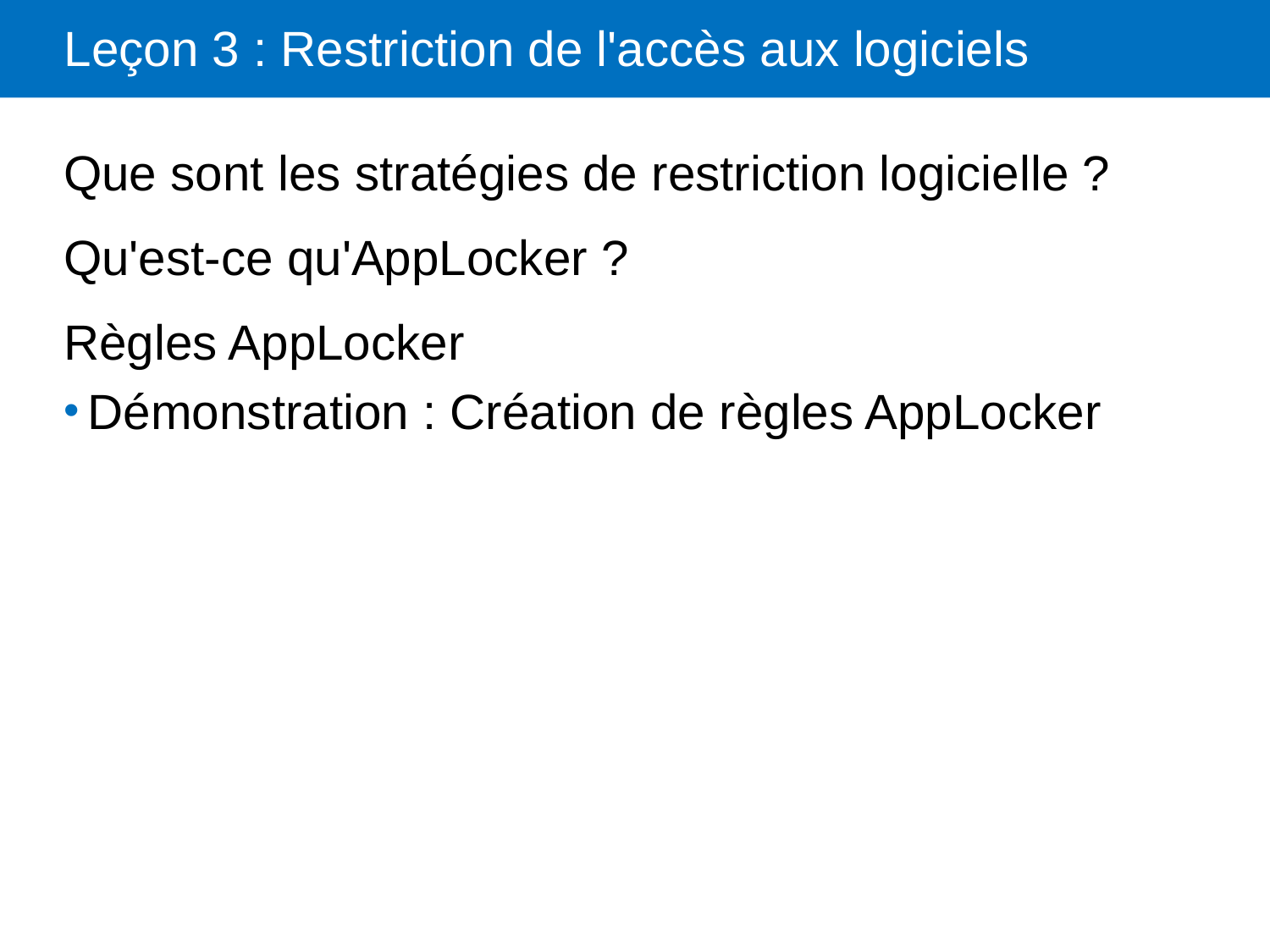

# Leçon 3 : Restriction de l'accès aux logiciels
Que sont les stratégies de restriction logicielle ?
Qu'est-ce qu'AppLocker ?
Règles AppLocker
Démonstration : Création de règles AppLocker